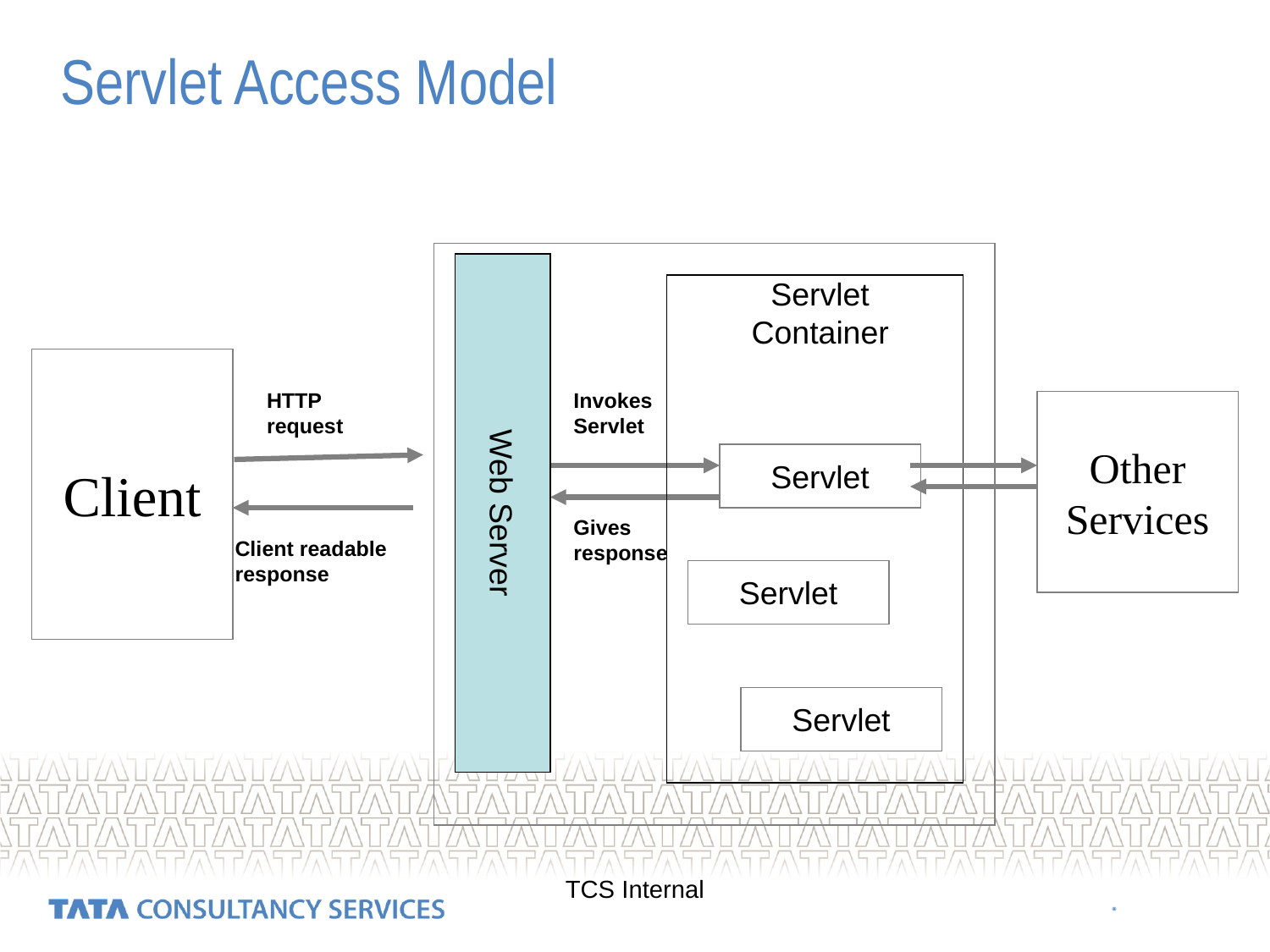

# Servlet Access Model

Servlet Container
Client
HTTP request
Invokes Servlet
Other
Services
Servlet
Web Server
Gives response
Client readable response
Servlet
Servlet
TCS Internal